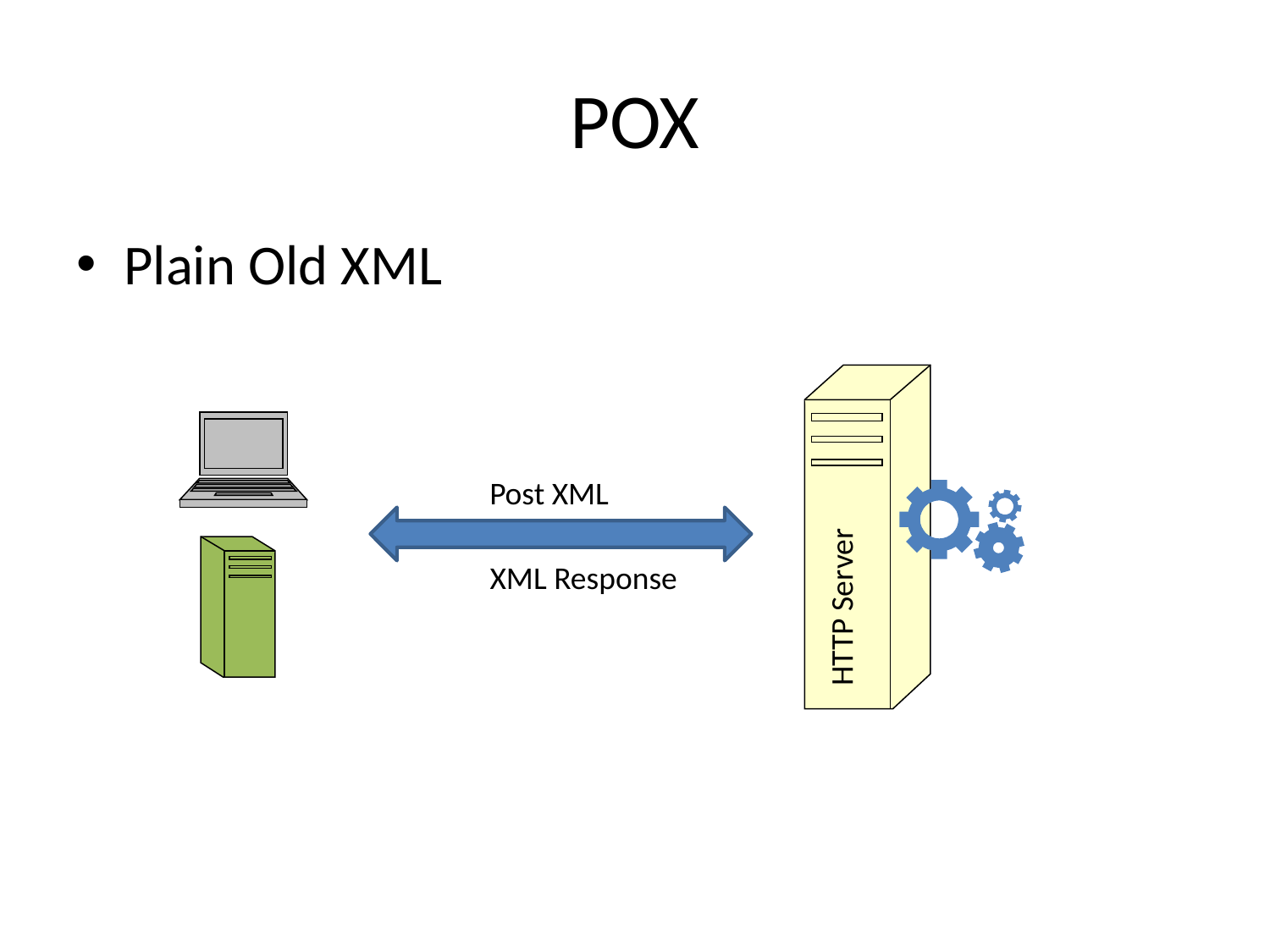

# POX
Plain Old XML

HTTP Server

Post XML

XML Response